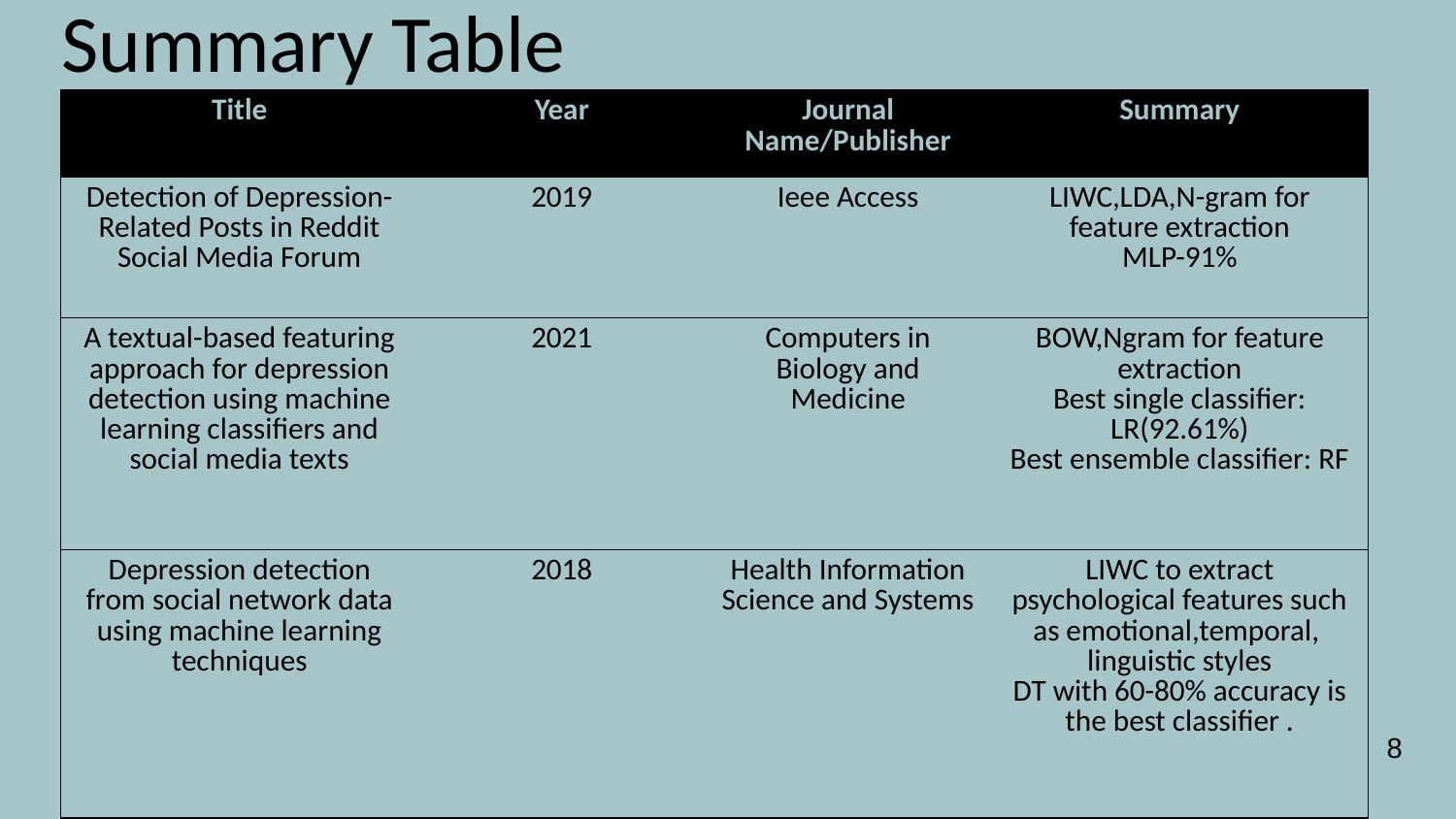

# Summary Table
| Title | Year | Journal Name/Publisher | Summary |
| --- | --- | --- | --- |
| Detection of Depression-Related Posts in Reddit Social Media Forum | 2019 | Ieee Access | LIWC,LDA,N-gram for feature extraction MLP-91% |
| A textual-based featuring approach for depression detection using machine learning classifiers and social media texts | 2021 | Computers in Biology and Medicine | BOW,Ngram for feature extraction Best single classifier: LR(92.61%) Best ensemble classifier: RF |
| Depression detection from social network data using machine learning techniques | 2018 | Health Information Science and Systems | LIWC to extract psychological features such as emotional,temporal, linguistic styles DT with 60-80% accuracy is the best classifier . |
8